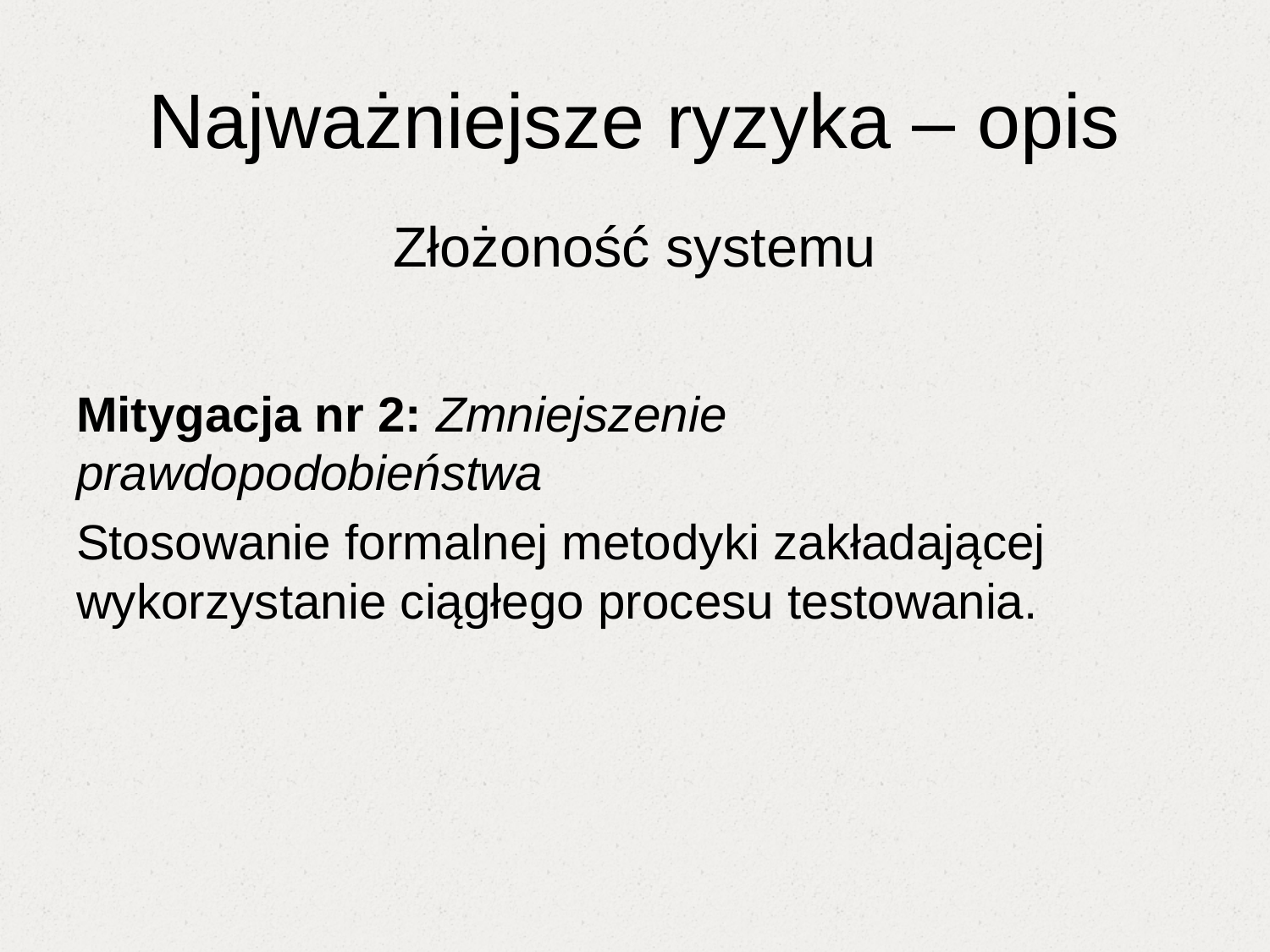

# Najważniejsze ryzyka – opis
Złożoność systemu
Mitygacja nr 2: Zmniejszenie prawdopodobieństwa
Stosowanie formalnej metodyki zakładającej wykorzystanie ciągłego procesu testowania.